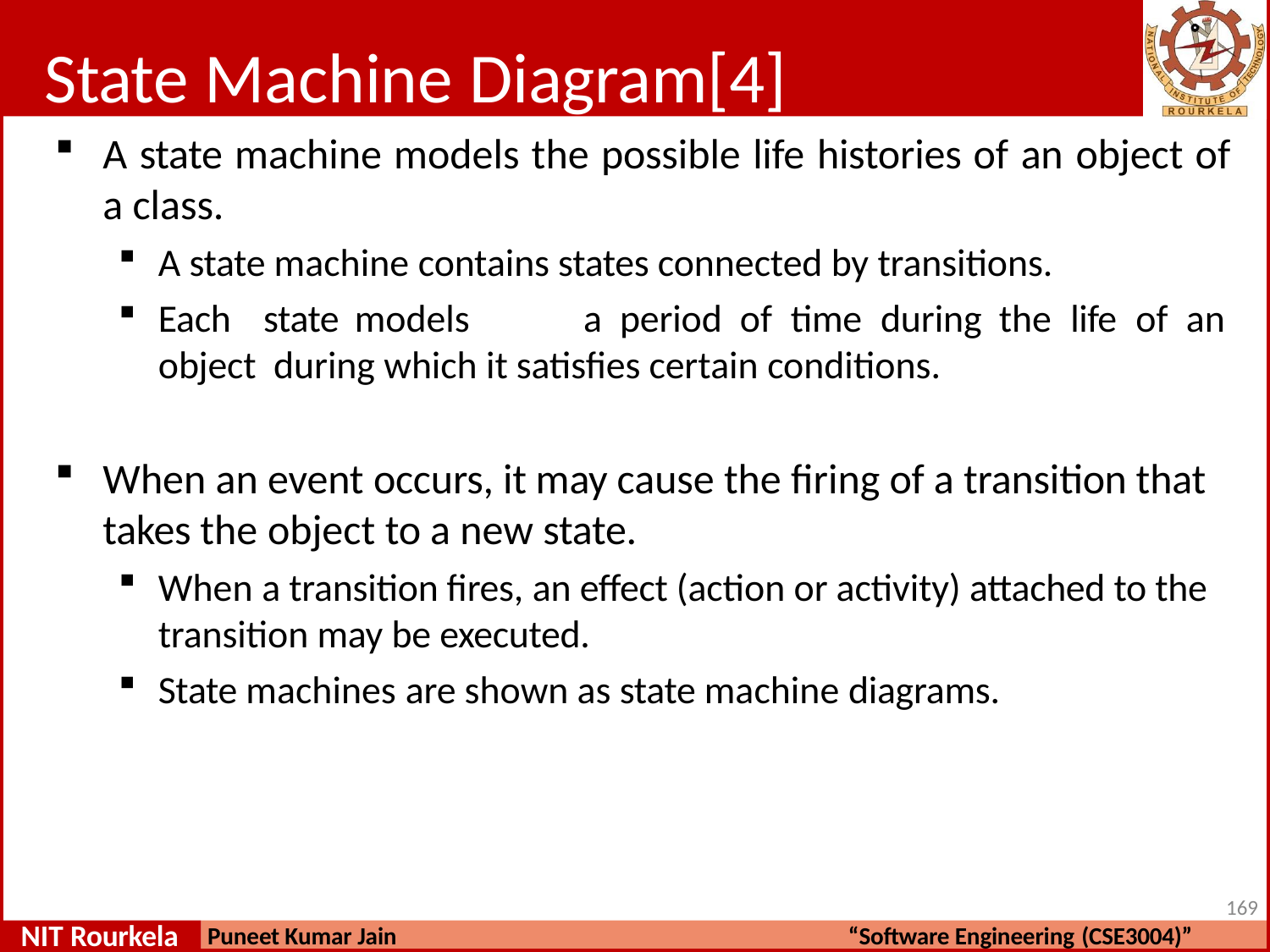

# State Machine Diagram[4]
A state machine models the possible life histories of an object of
a class.
A state machine contains states connected by transitions.
Each	state	models	a	period  of	time	during  the	life	of	an object  during which it satisfies certain conditions.

When an event occurs, it may cause the firing of a transition that  takes the object to a new state.
When a transition fires, an effect (action or activity) attached to the  transition may be executed.
State machines are shown as state machine diagrams.
169
NIT Rourkela
Puneet Kumar Jain
“Software Engineering (CSE3004)”